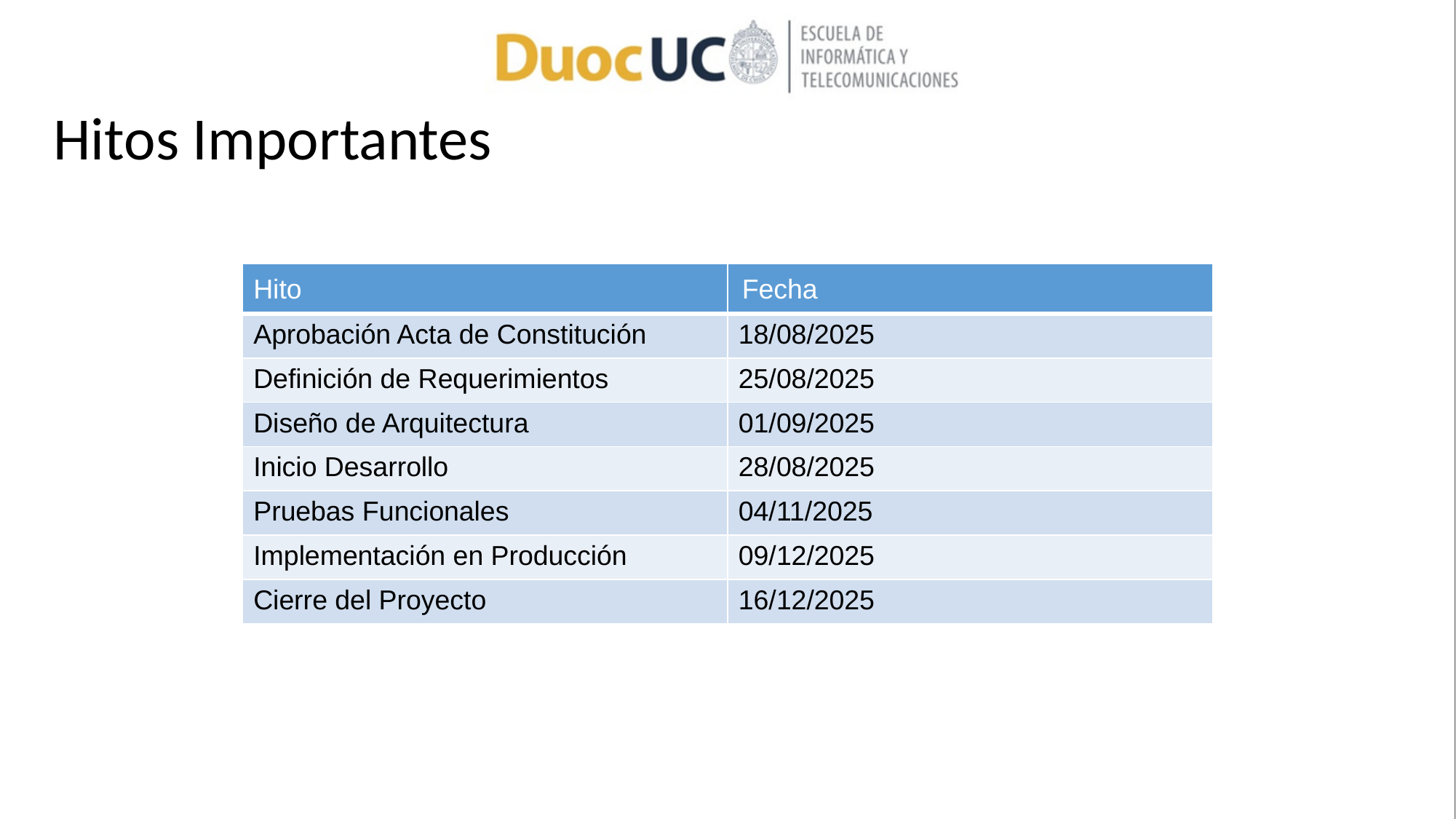

# Hitos Importantes
| Hito | Fecha |
| --- | --- |
| Aprobación Acta de Constitución | 18/08/2025 |
| Definición de Requerimientos | 25/08/2025 |
| Diseño de Arquitectura | 01/09/2025 |
| Inicio Desarrollo | 28/08/2025 |
| Pruebas Funcionales | 04/11/2025 |
| Implementación en Producción | 09/12/2025 |
| Cierre del Proyecto | 16/12/2025 |